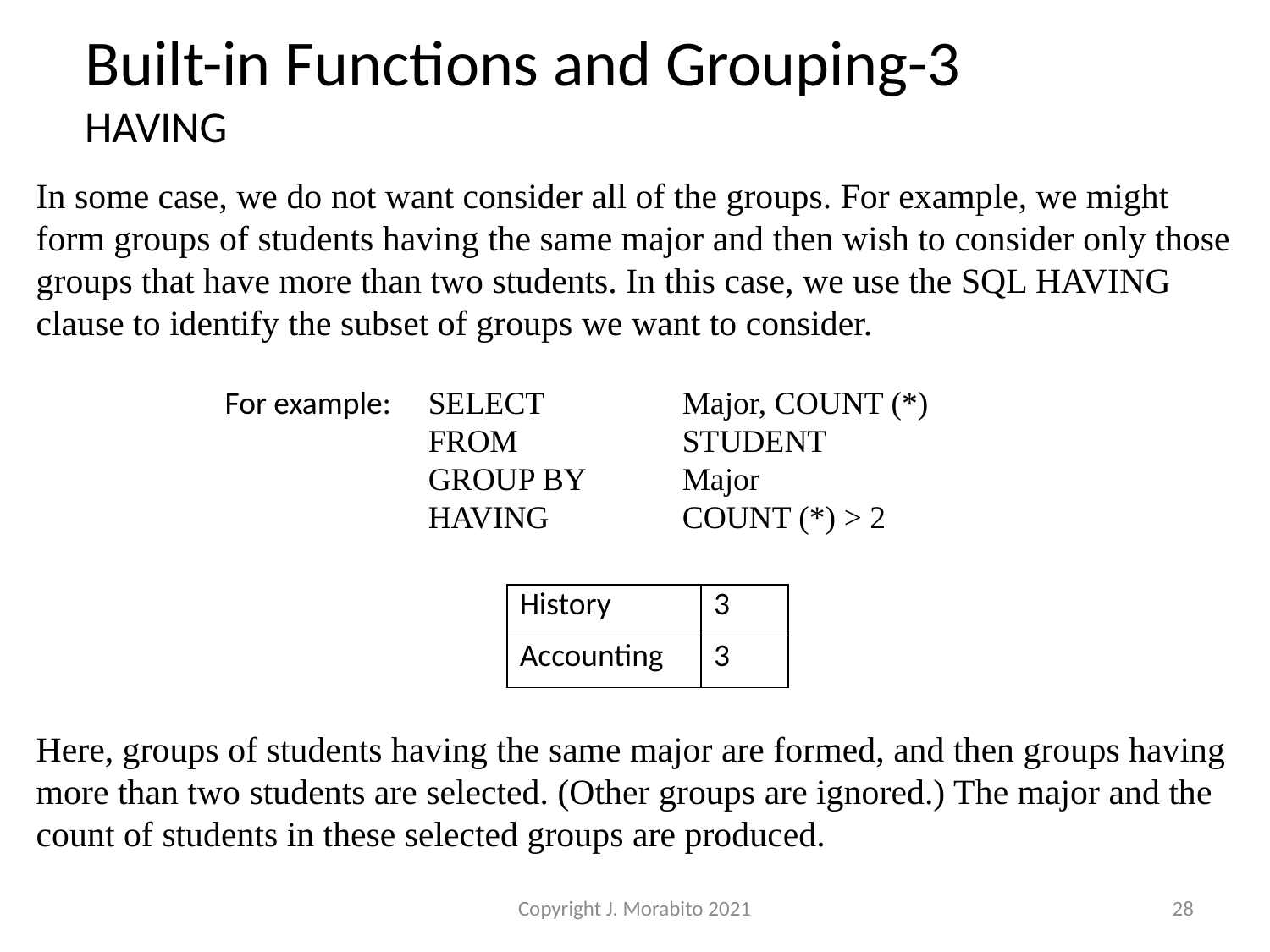

# Built-in Functions and Grouping-3 HAVING
In some case, we do not want consider all of the groups. For example, we might form groups of students having the same major and then wish to consider only those groups that have more than two students. In this case, we use the SQL HAVING clause to identify the subset of groups we want to consider.
For example:
SELECT		Major, COUNT (*)
FROM		STUDENT
GROUP BY	Major
HAVING		COUNT (*) > 2
| History | 3 |
| --- | --- |
| Accounting | 3 |
Here, groups of students having the same major are formed, and then groups having more than two students are selected. (Other groups are ignored.) The major and the count of students in these selected groups are produced.
Copyright J. Morabito 2021
28